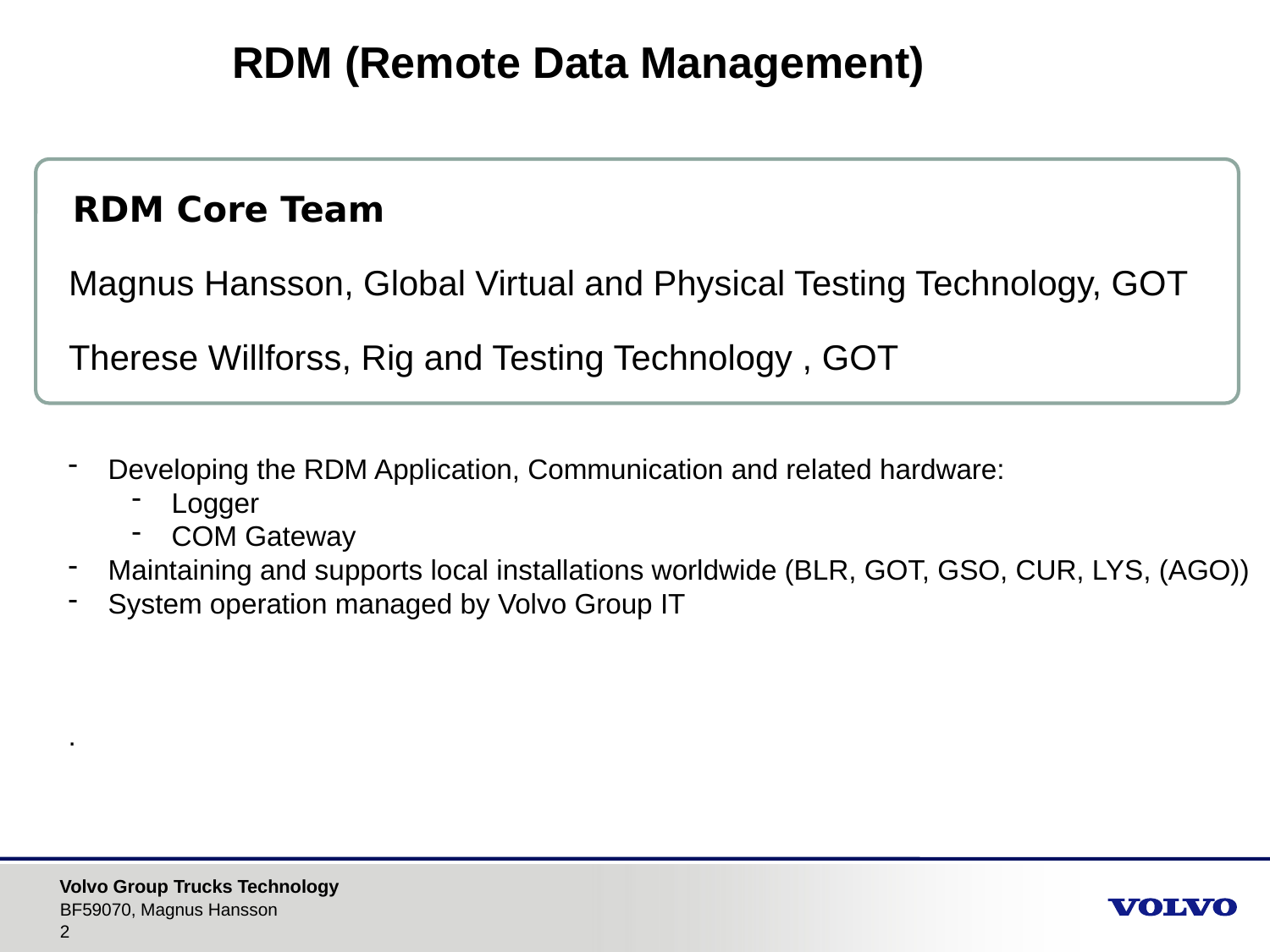

RDM (Remote Data Management)

RDM Core Team
Magnus Hansson, Global Virtual and Physical Testing Technology, GOT
Therese Willforss, Rig and Testing Technology , GOT
Developing the RDM Application, Communication and related hardware:
Logger
COM Gateway
Maintaining and supports local installations worldwide (BLR, GOT, GSO, CUR, LYS, (AGO))
System operation managed by Volvo Group IT
.
BF59070, Magnus Hansson
2